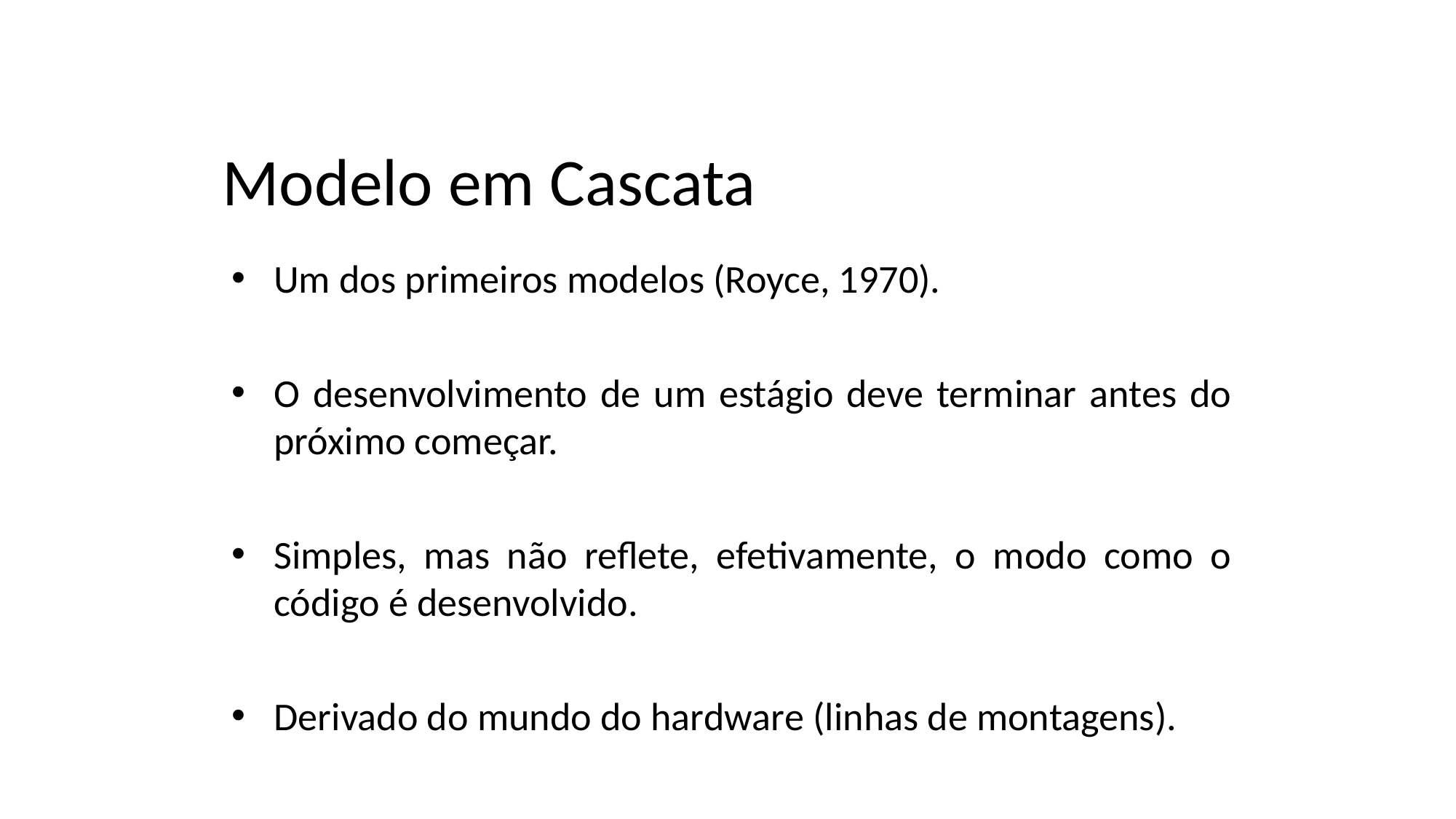

# Modelo em Cascata
Um dos primeiros modelos (Royce, 1970).

O desenvolvimento de um estágio deve terminar antes do próximo começar.

Simples, mas não reflete, efetivamente, o modo como o código é desenvolvido.

Derivado do mundo do hardware (linhas de montagens).